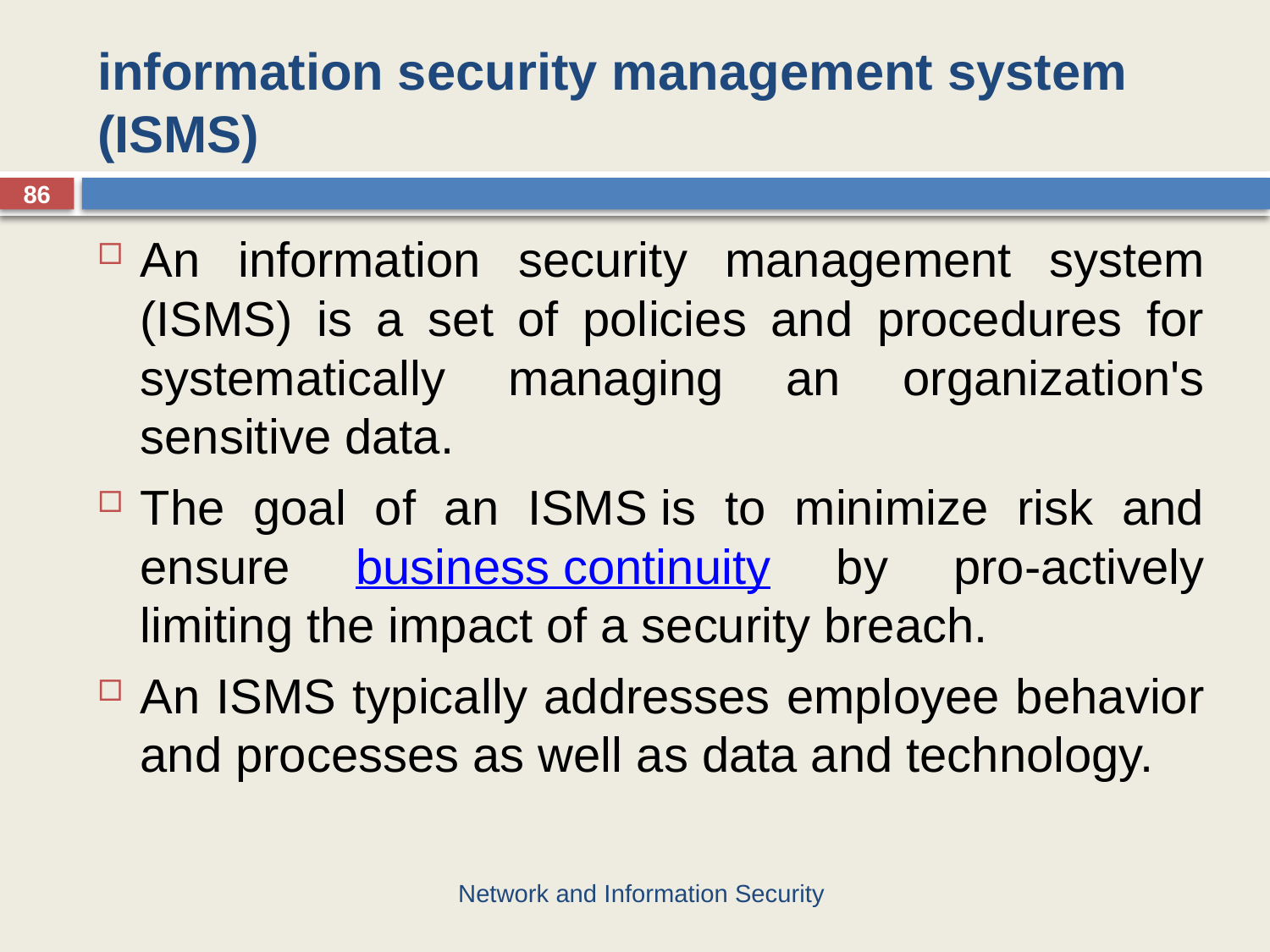

# information security management system (ISMS)
86
An information security management system (ISMS) is a set of policies and procedures for systematically managing an organization's sensitive data.
The goal of an ISMS is to minimize risk and ensure business continuity by pro-actively limiting the impact of a security breach.
An ISMS typically addresses employee behavior and processes as well as data and technology.

Network and Information Security